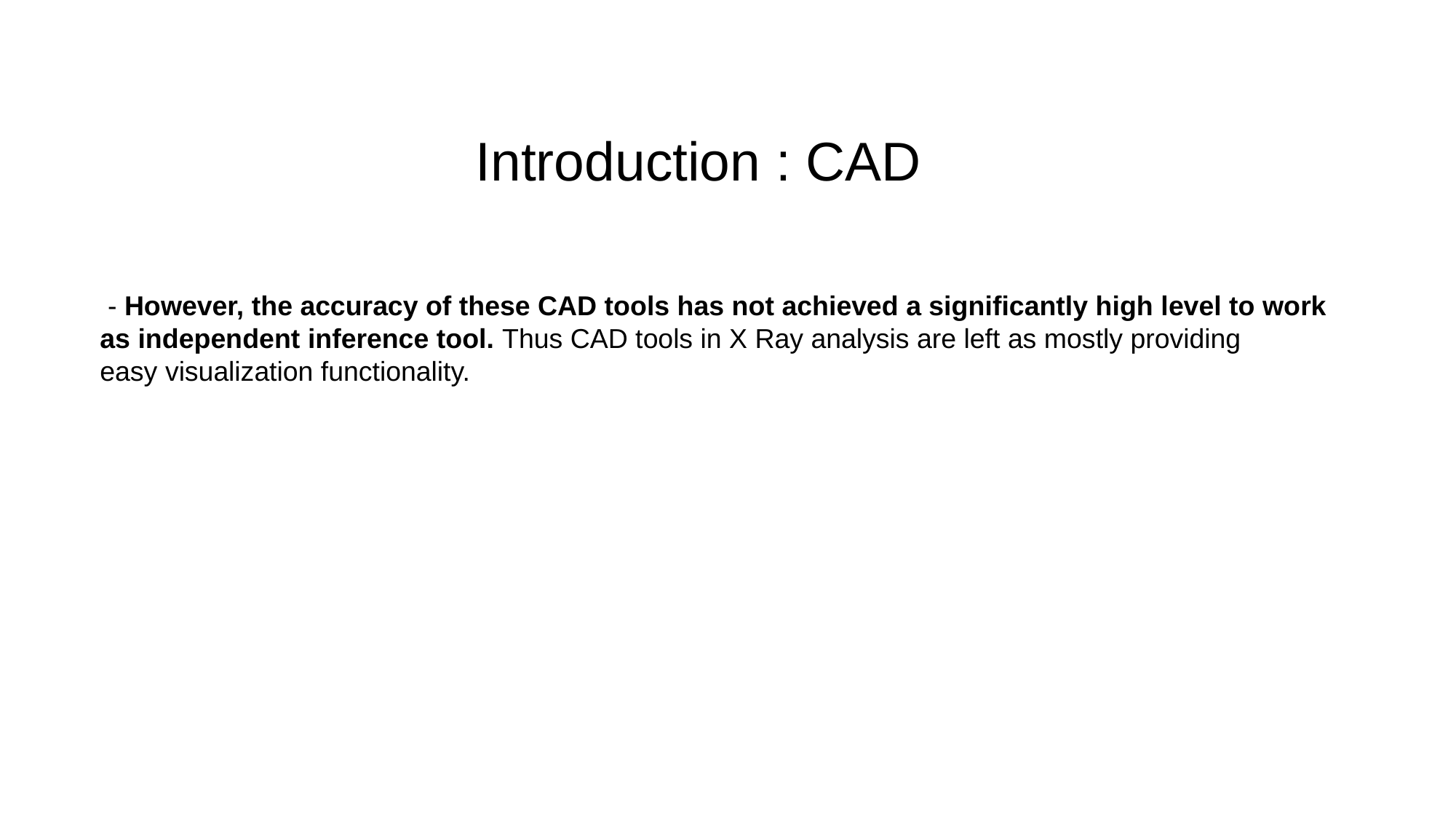

Introduction : CAD
 - However, the accuracy of these CAD tools has not achieved a signiﬁcantly high level to work
as independent inference tool. Thus CAD tools in X Ray analysis are left as mostly providing
easy visualization functionality.